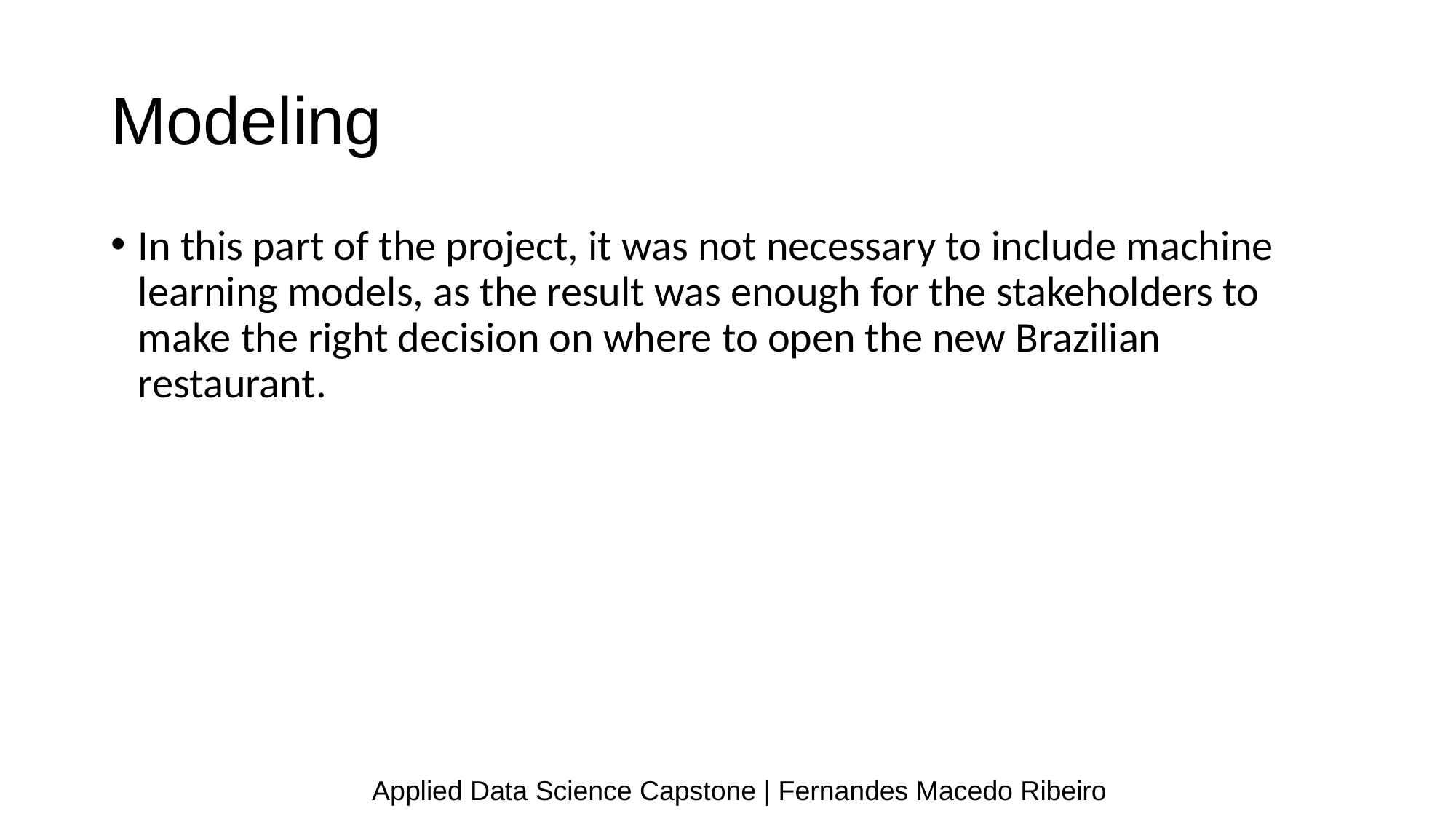

# Modeling
In this part of the project, it was not necessary to include machine learning models, as the result was enough for the stakeholders to make the right decision on where to open the new Brazilian restaurant.

Applied Data Science Capstone | Fernandes Macedo Ribeiro